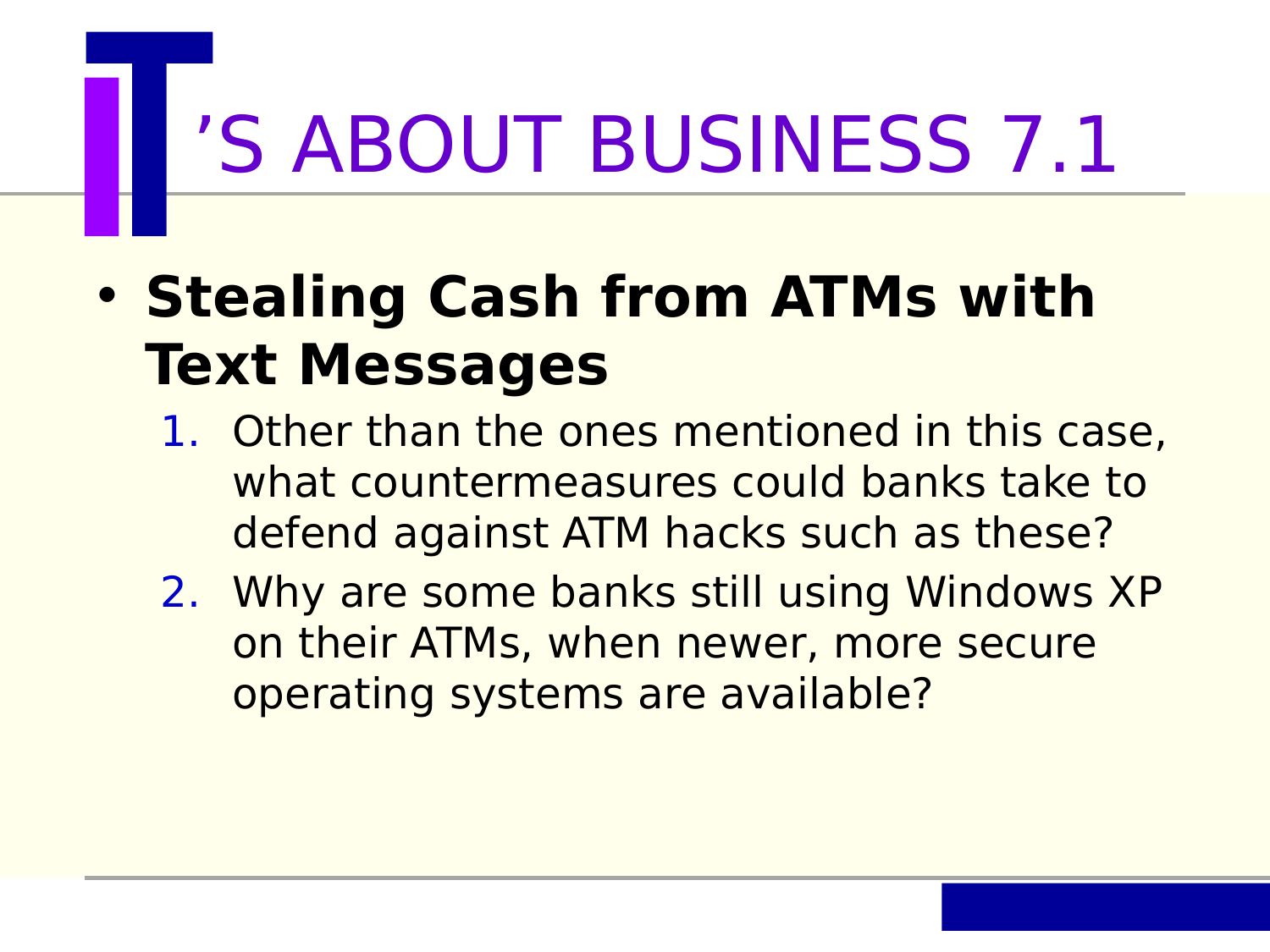

’S ABOUT BUSINESS 7.1
Stealing Cash from ATMs with Text Messages
Other than the ones mentioned in this case, what countermeasures could banks take to defend against ATM hacks such as these?
Why are some banks still using Windows XP on their ATMs, when newer, more secure operating systems are available?